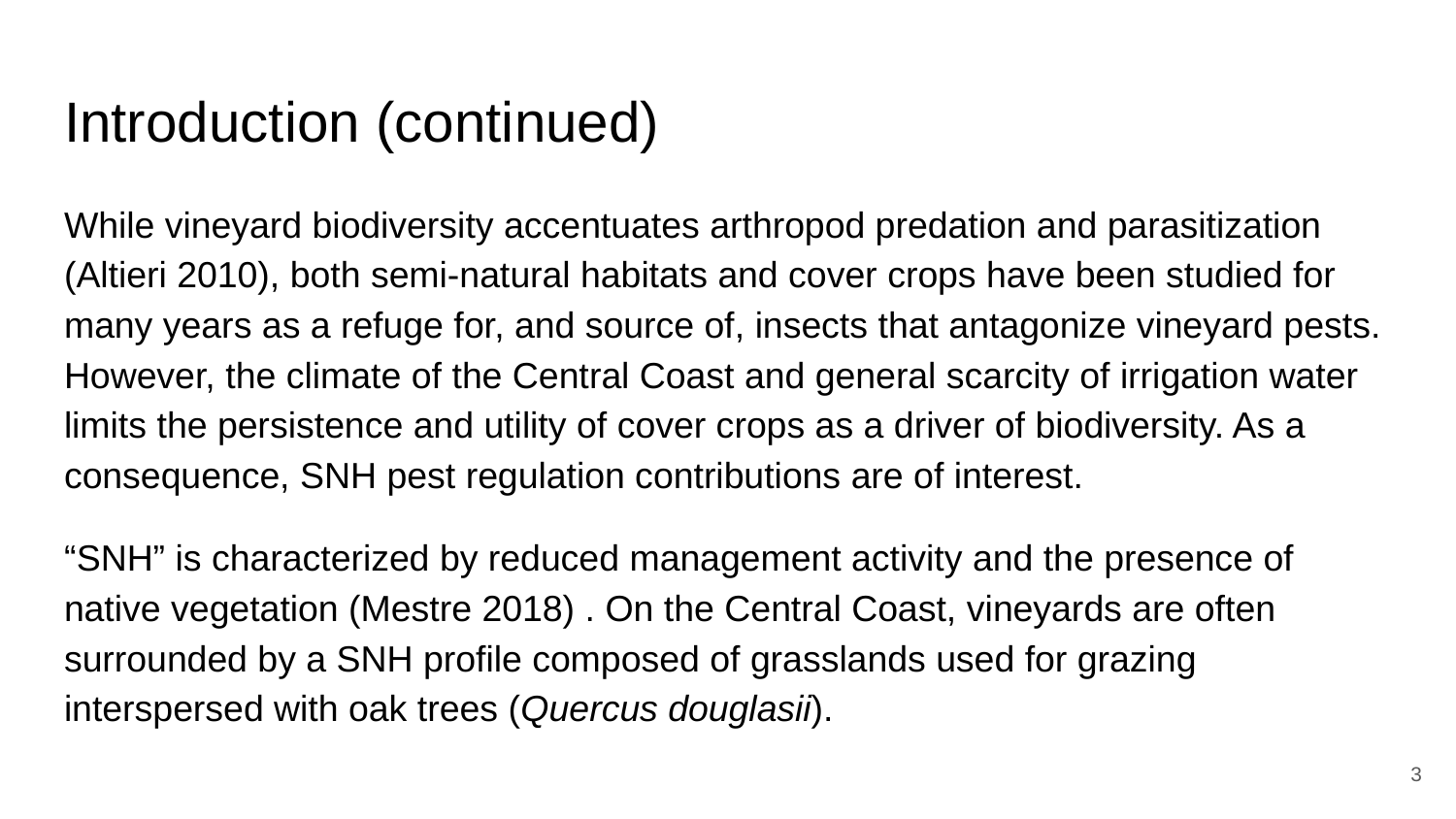

# Introduction (continued)
While vineyard biodiversity accentuates arthropod predation and parasitization (Altieri 2010), both semi-natural habitats and cover crops have been studied for many years as a refuge for, and source of, insects that antagonize vineyard pests. However, the climate of the Central Coast and general scarcity of irrigation water limits the persistence and utility of cover crops as a driver of biodiversity. As a consequence, SNH pest regulation contributions are of interest.
“SNH” is characterized by reduced management activity and the presence of native vegetation (Mestre 2018) . On the Central Coast, vineyards are often surrounded by a SNH profile composed of grasslands used for grazing interspersed with oak trees (Quercus douglasii).
3